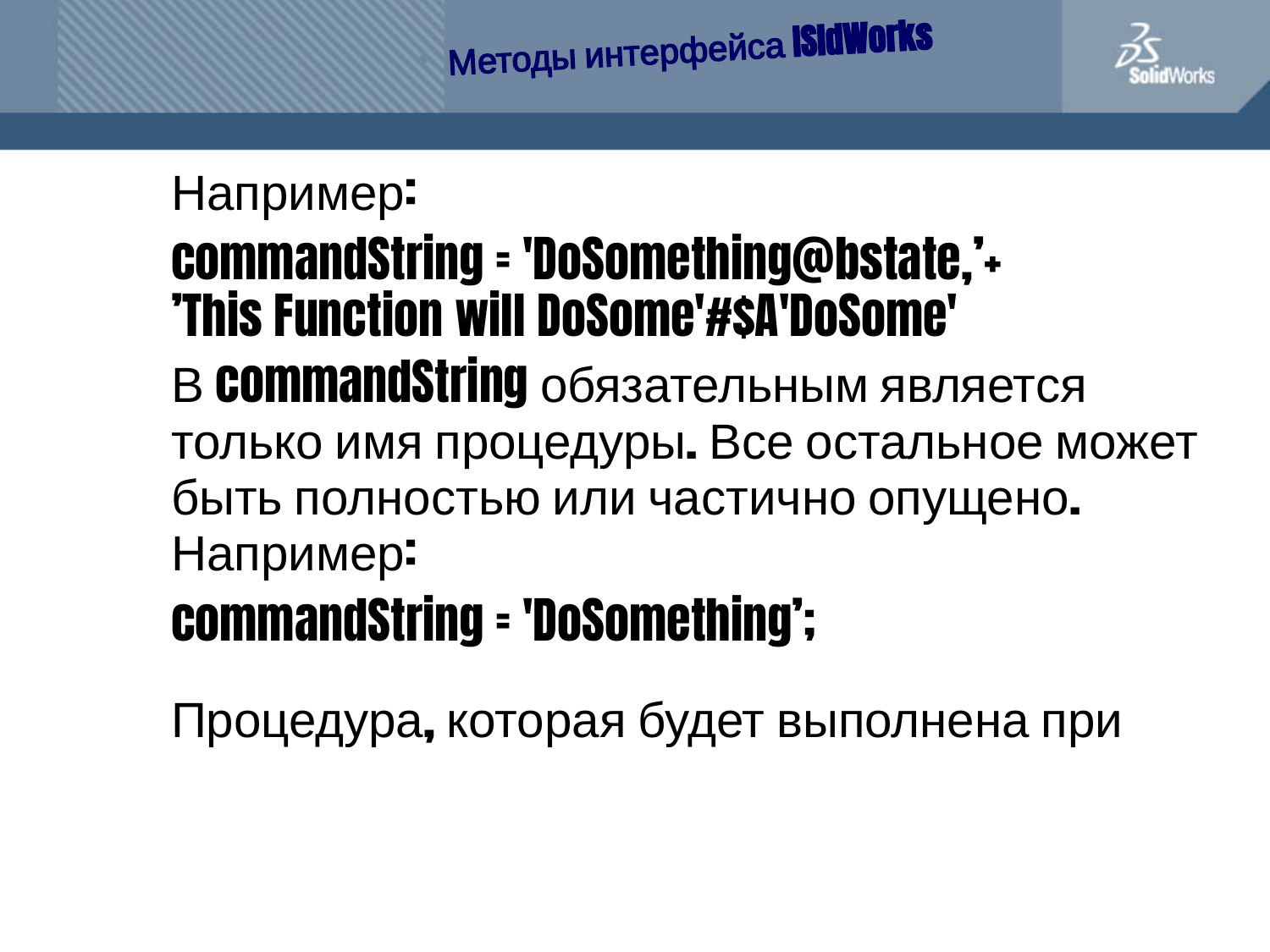

Методы интерфейса ISldWorks
	Например:

	commandString = 'DoSomething@bstate,’+
’This Function will DoSome'#$A'DoSome'

	В commandString обязательным является только имя процедуры. Все остальное может быть полностью или частично опущено.
	Например:

	commandString = 'DoSomething’;

	Процедура, которая будет выполнена при